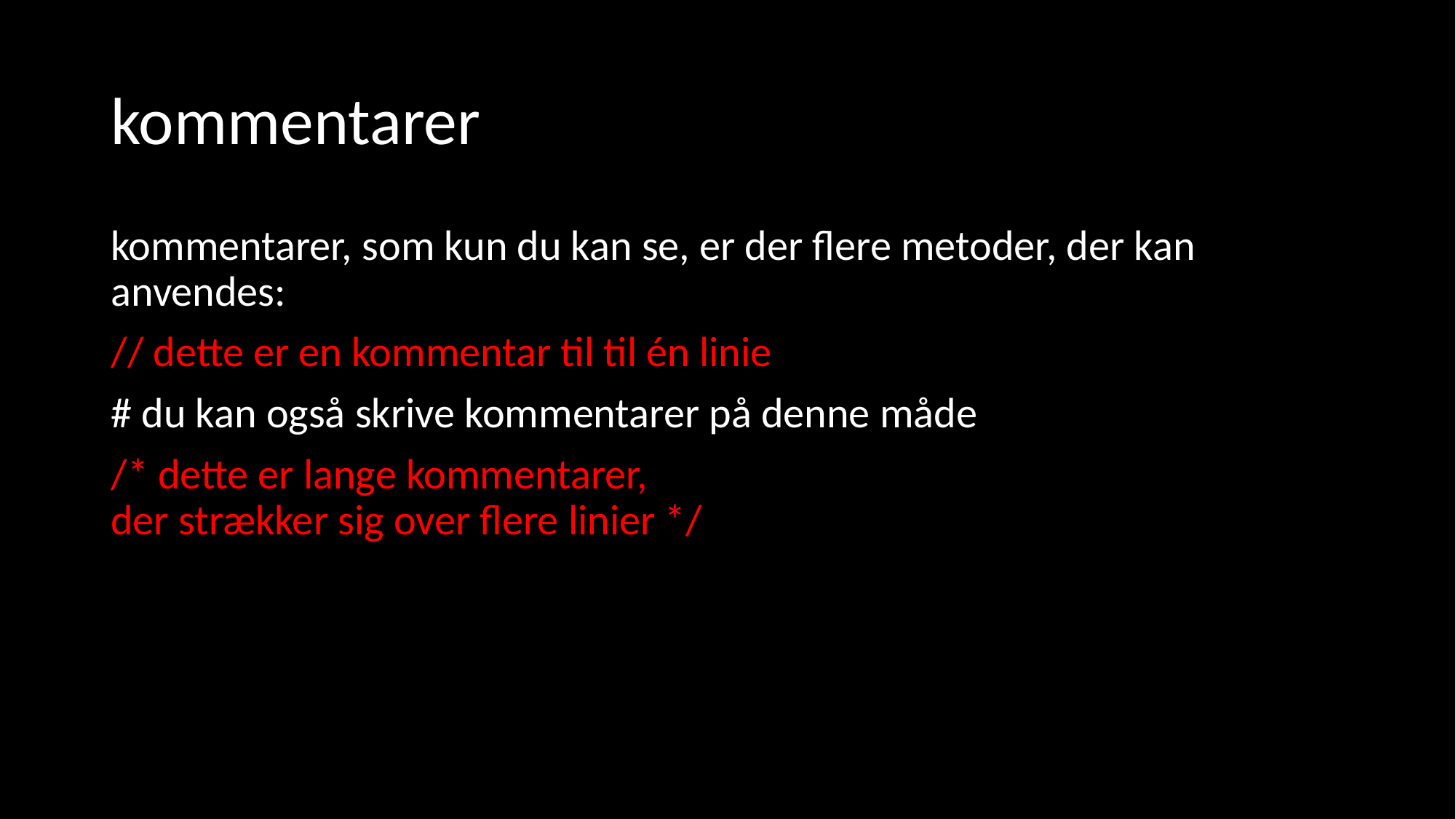

# kommentarer
kommentarer, som kun du kan se, er der flere metoder, der kan anvendes:
// dette er en kommentar til til én linie
# du kan også skrive kommentarer på denne måde
/* dette er lange kommentarer,
der strækker sig over flere linier */